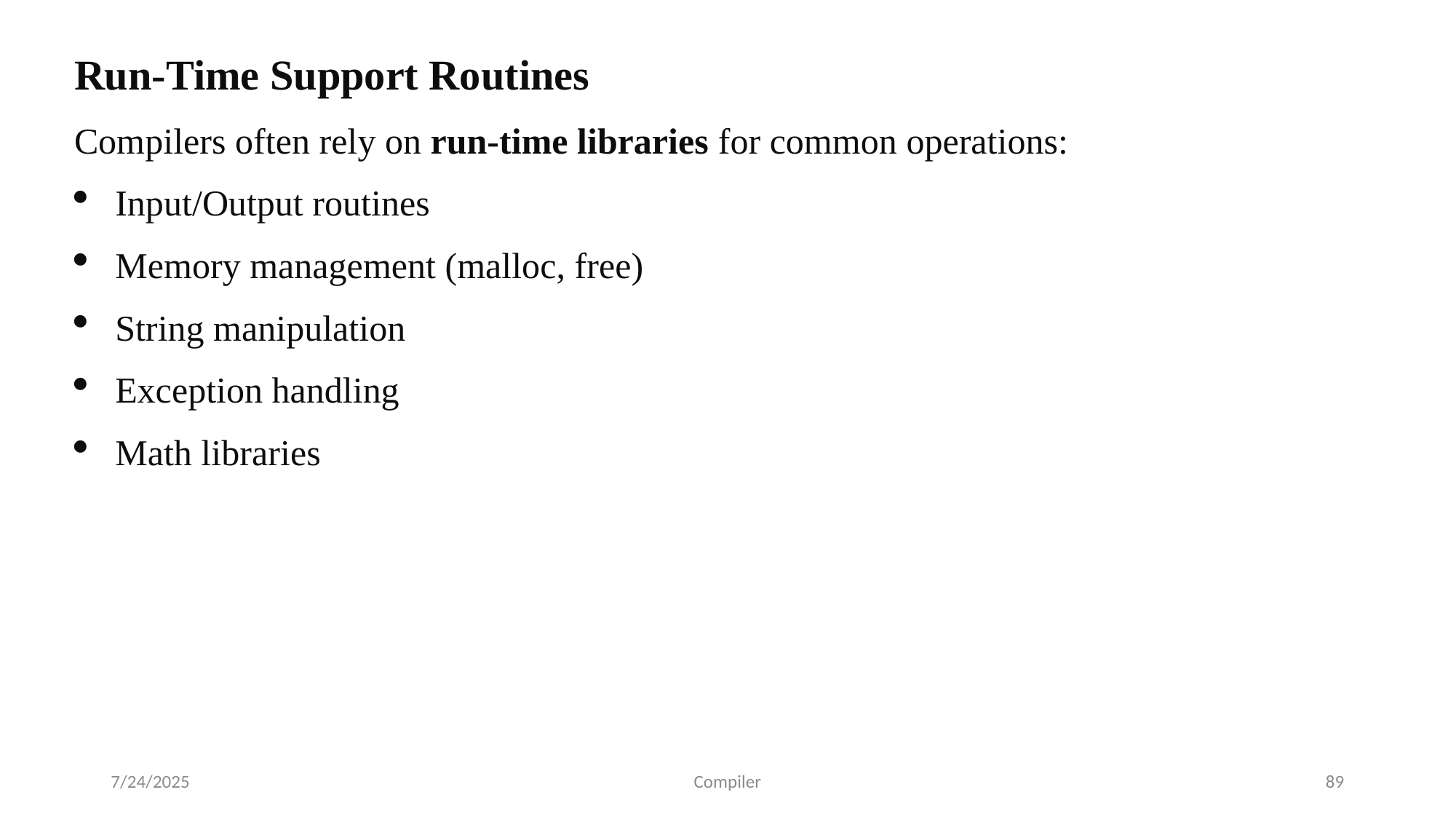

Run-Time Support Routines
Compilers often rely on run-time libraries for common operations:
Input/Output routines
Memory management (malloc, free)
String manipulation
Exception handling
Math libraries
7/24/2025
Compiler
89